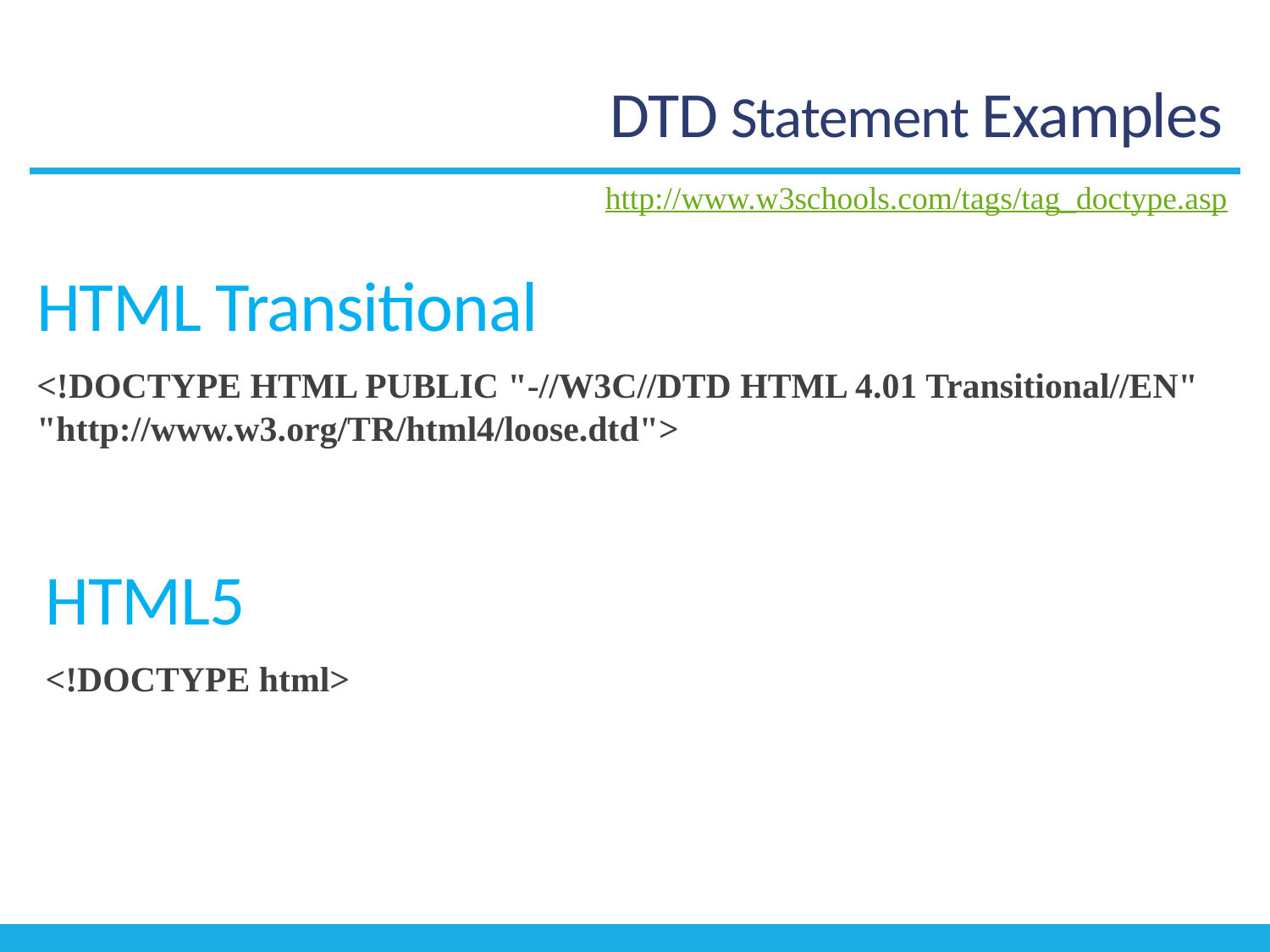

# DTD Statement Examples
http://www.w3schools.com/tags/tag_doctype.asp

HTML Transitional
<!DOCTYPE HTML PUBLIC "-//W3C//DTD HTML 4.01 Transitional//EN"
"http://www.w3.org/TR/html4/loose.dtd">

HTML5
<!DOCTYPE html>